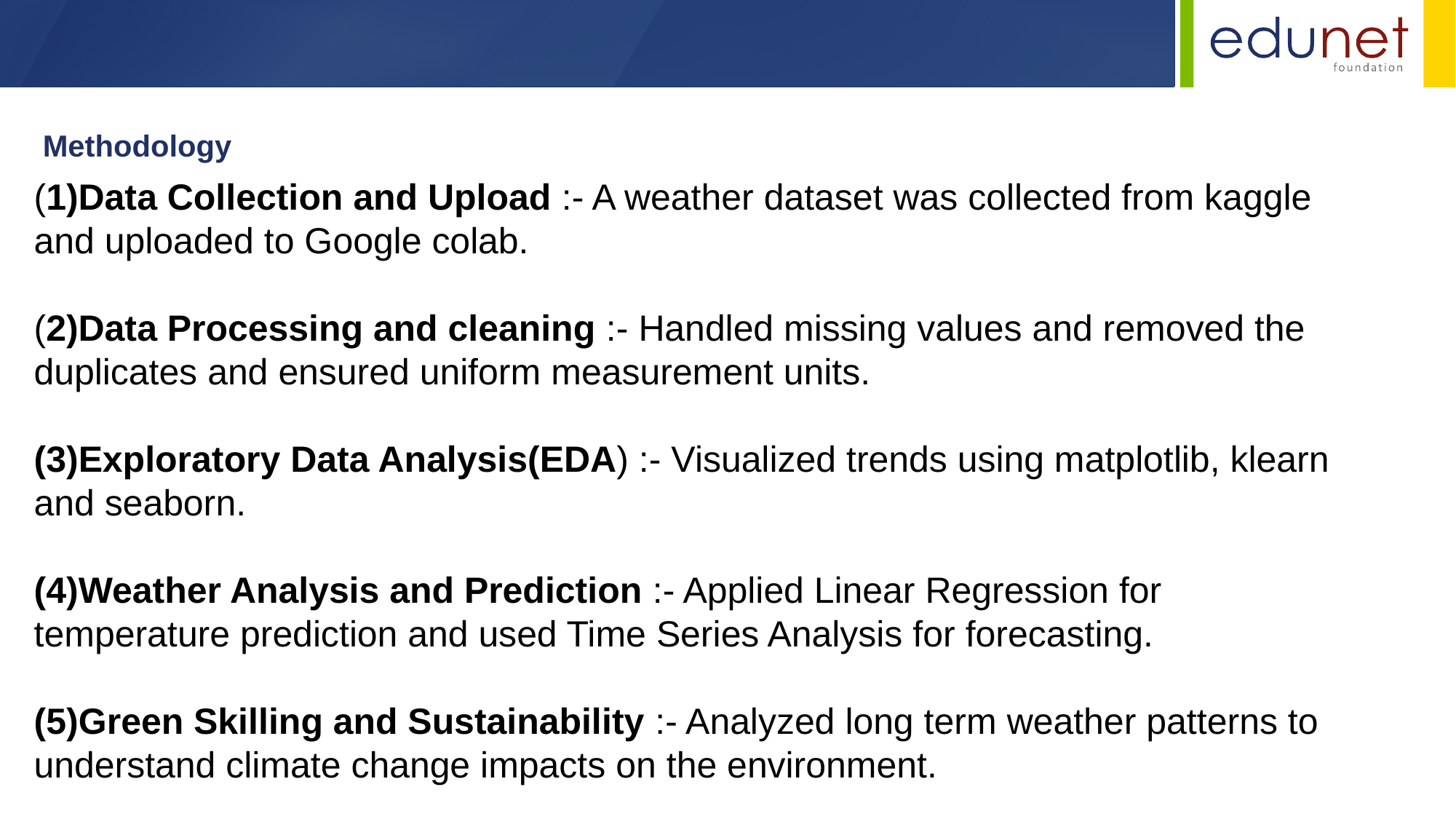

Methodology
(1)Data Collection and Upload :- A weather dataset was collected from kaggle and uploaded to Google colab.

(2)Data Processing and cleaning :- Handled missing values and removed the duplicates and ensured uniform measurement units.

(3)Exploratory Data Analysis(EDA) :- Visualized trends using matplotlib, klearn and seaborn.

(4)Weather Analysis and Prediction :- Applied Linear Regression for temperature prediction and used Time Series Analysis for forecasting.

(5)Green Skilling and Sustainability :- Analyzed long term weather patterns to understand climate change impacts on the environment.